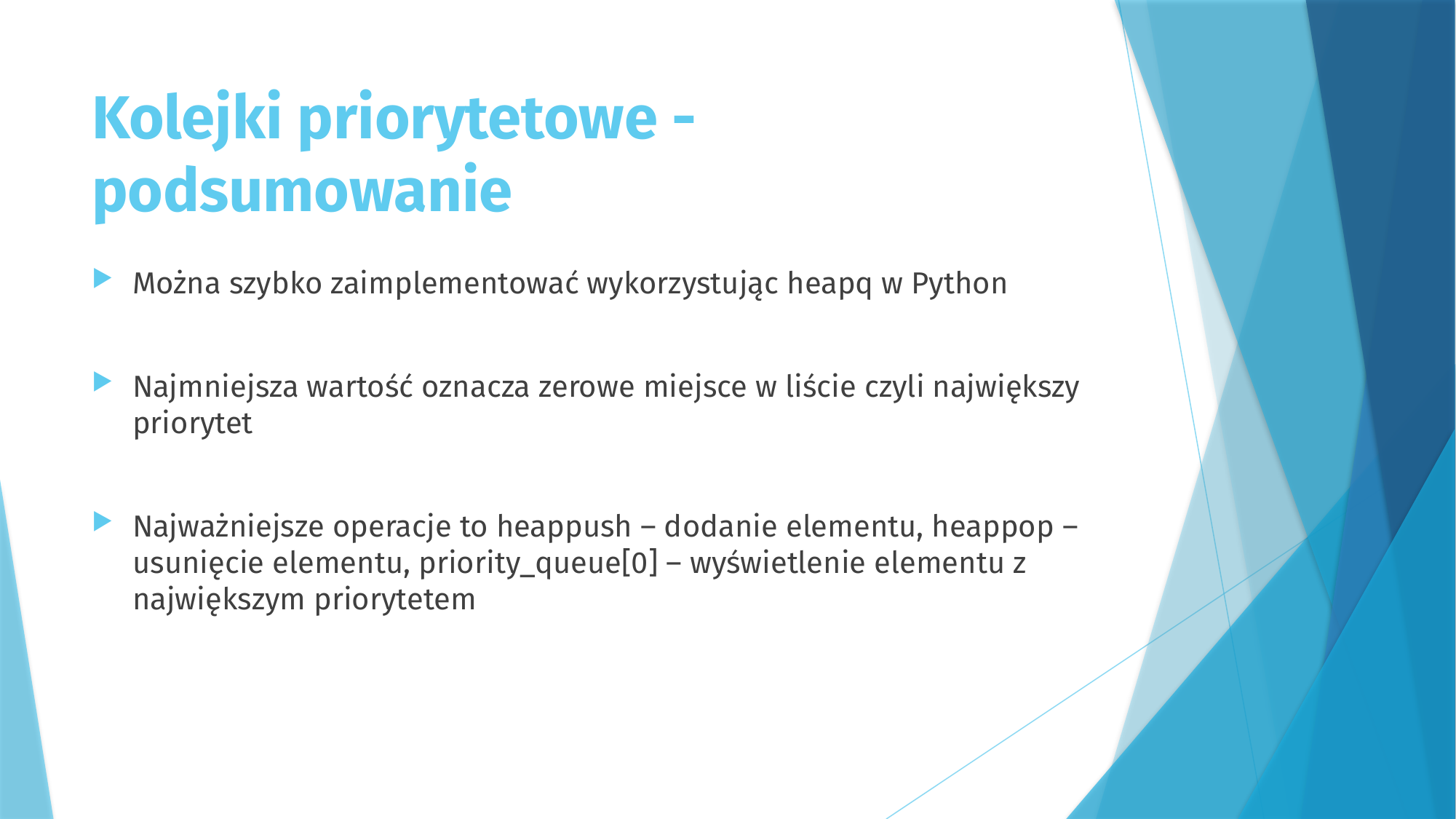

# Kolejki priorytetowe - podsumowanie
Można szybko zaimplementować wykorzystując heapq w Python

Najmniejsza wartość oznacza zerowe miejsce w liście czyli największy priorytet

Najważniejsze operacje to heappush – dodanie elementu, heappop – usunięcie elementu, priority_queue[0] – wyświetlenie elementu z największym priorytetem